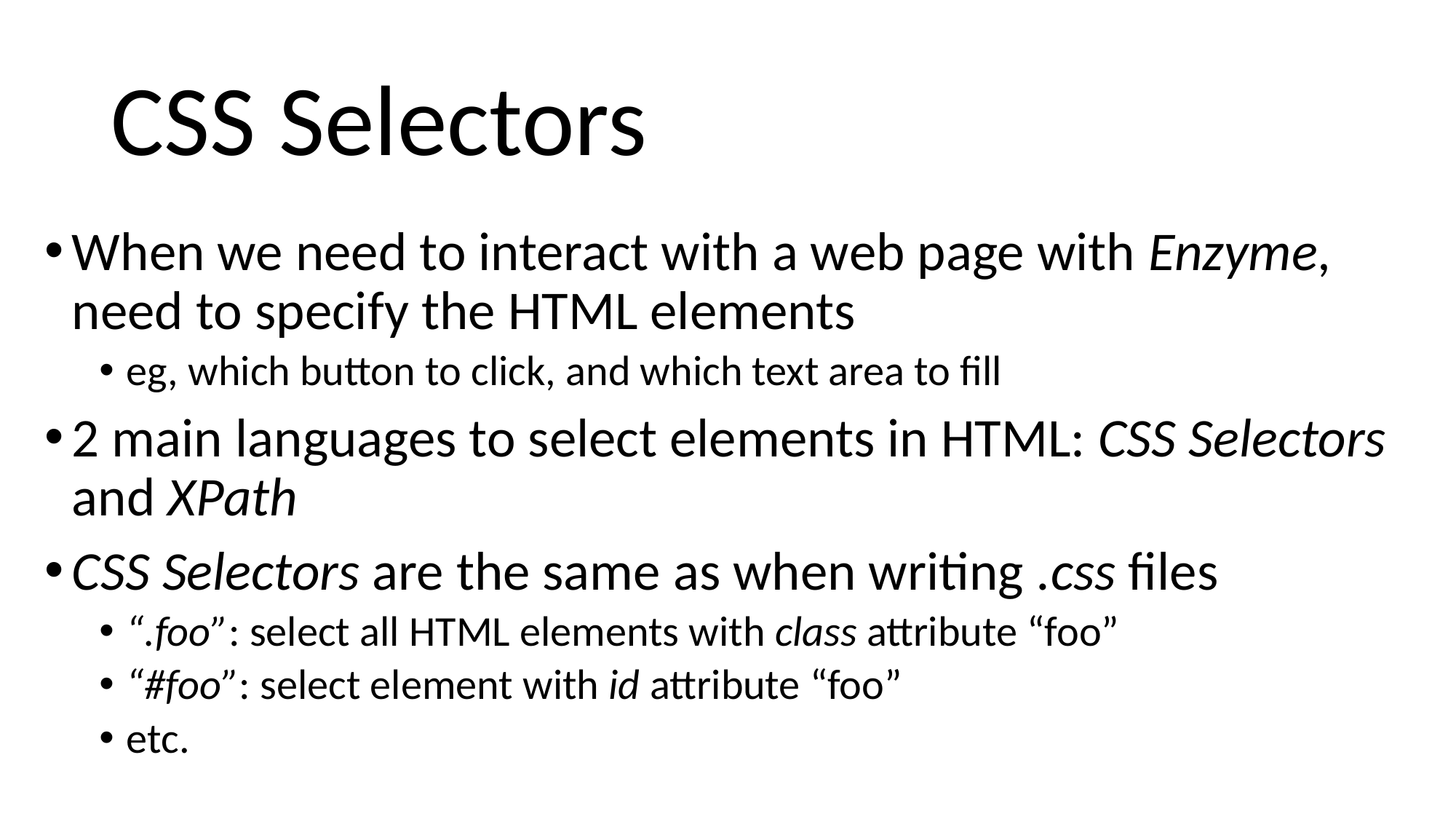

# CSS Selectors
When we need to interact with a web page with Enzyme, need to specify the HTML elements
eg, which button to click, and which text area to fill
2 main languages to select elements in HTML: CSS Selectors and XPath
CSS Selectors are the same as when writing .css files
“.foo”: select all HTML elements with class attribute “foo”
“#foo”: select element with id attribute “foo”
etc.